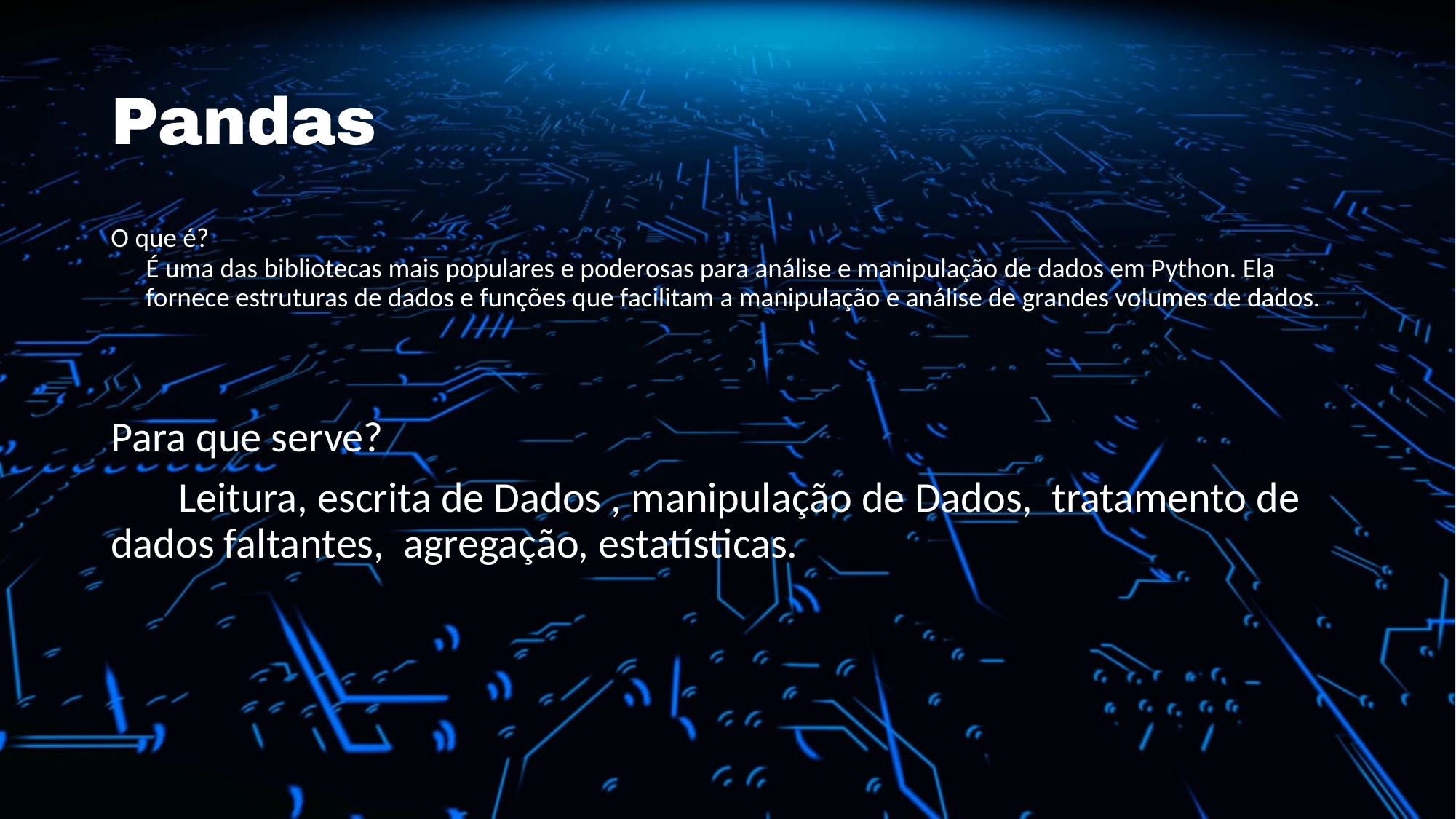

# Pandas
O que é?
É uma das bibliotecas mais populares e poderosas para análise e manipulação de dados em Python. Ela fornece estruturas de dados e funções que facilitam a manipulação e análise de grandes volumes de dados.

Para que serve?
       Leitura, escrita de Dados , manipulação de Dados,  tratamento de dados faltantes,  agregação, estatísticas.